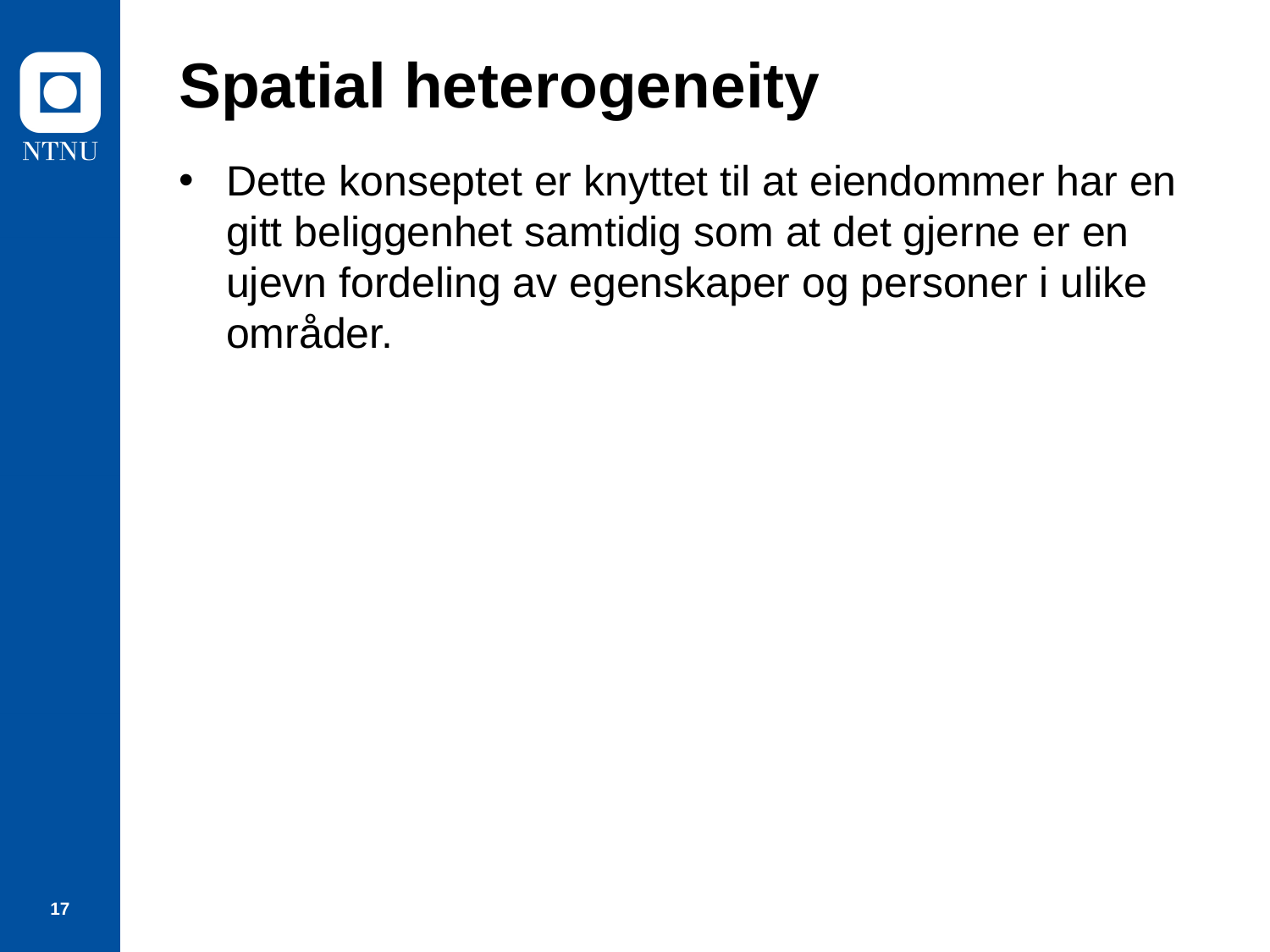

# Spatial heterogeneity
Dette konseptet er knyttet til at eiendommer har en gitt beliggenhet samtidig som at det gjerne er en ujevn fordeling av egenskaper og personer i ulike områder.